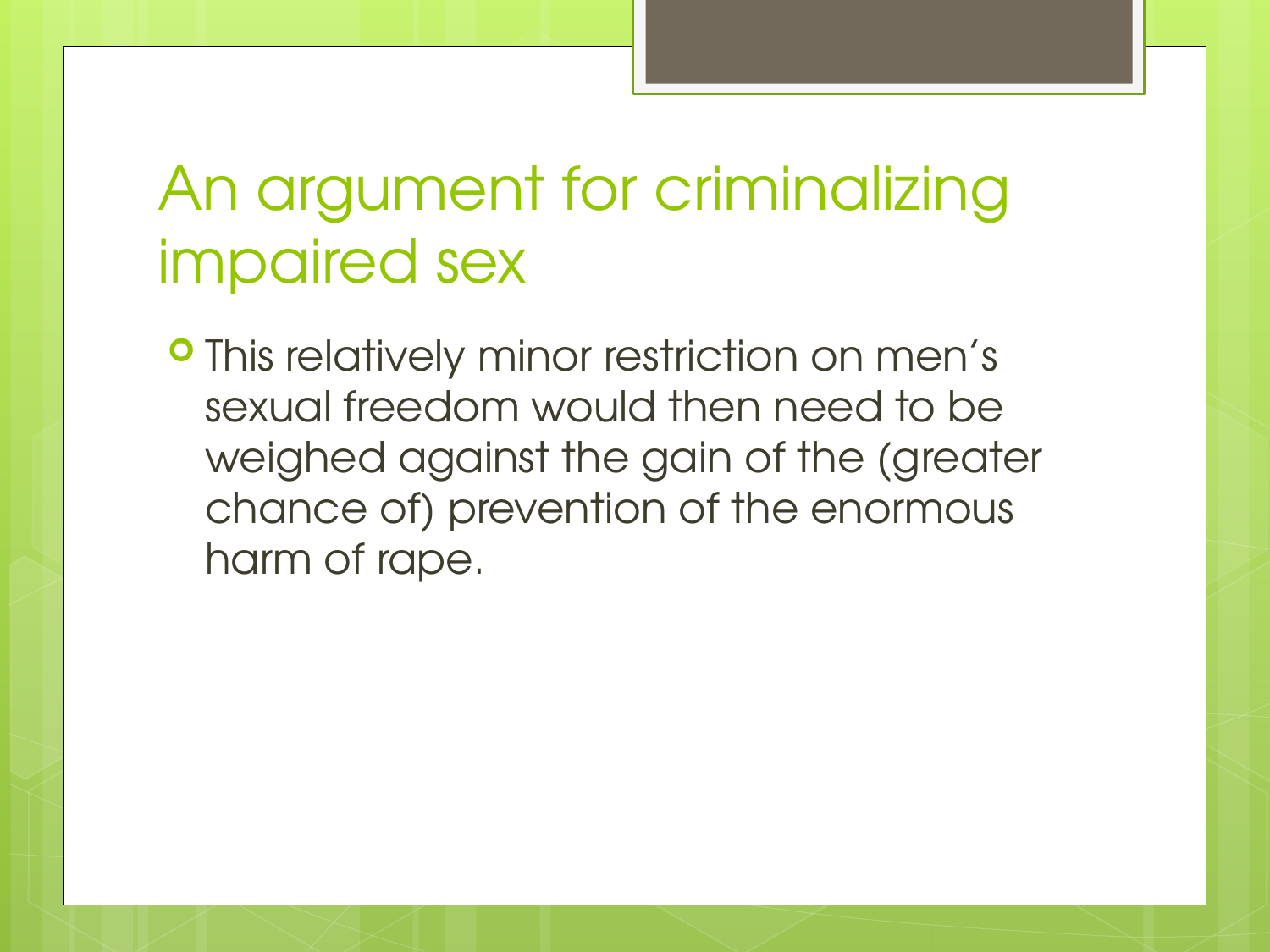

# An argument for criminalizing impaired sex
This relatively minor restriction on men’s sexual freedom would then need to be weighed against the gain of the (greater chance of) prevention of the enormous harm of rape.